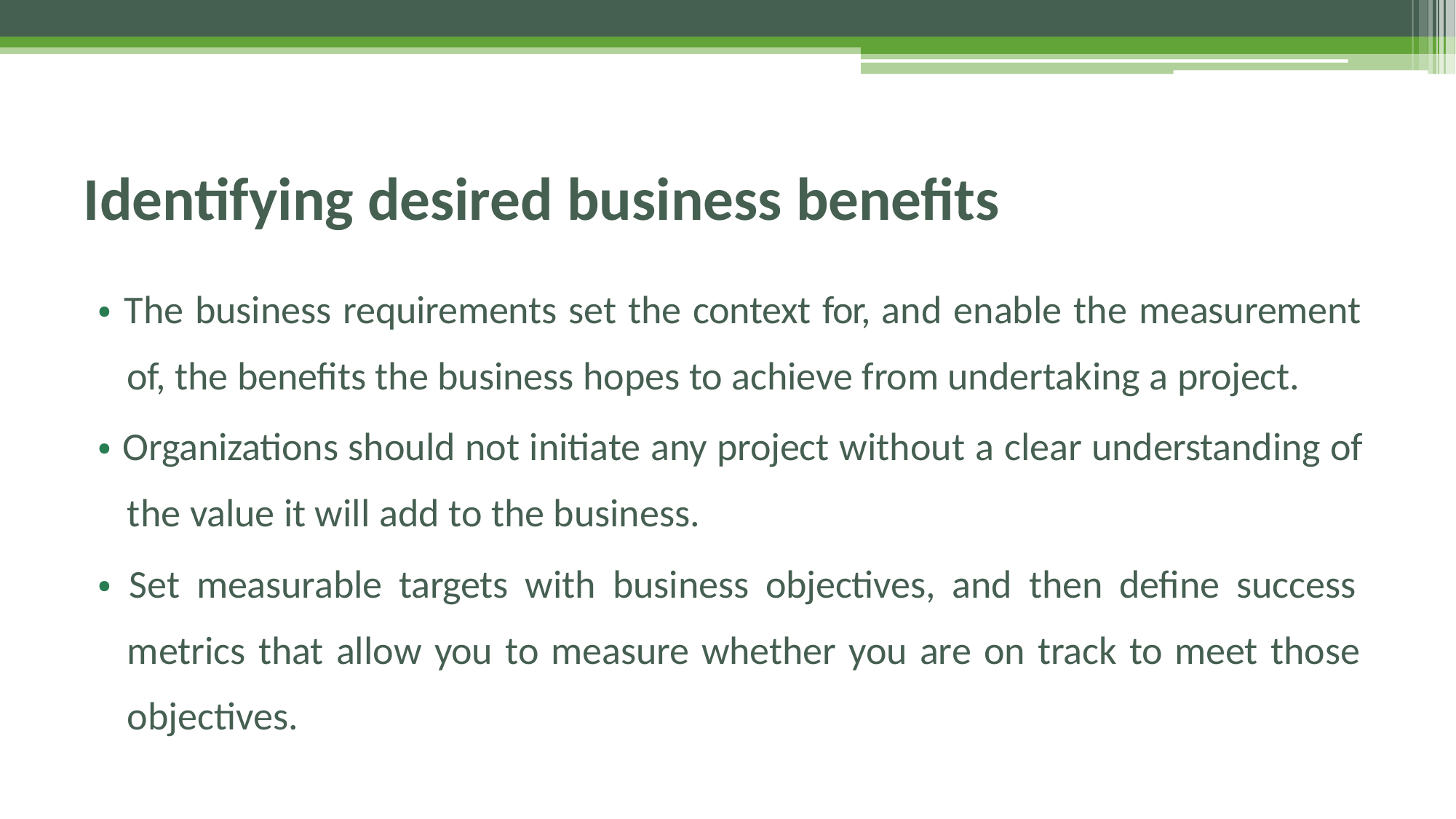

# Identifying desired business benefits
• The business requirements set the context for, and enable the measurement  of, the benefits the business hopes to achieve from undertaking a project.
• Organizations should not initiate any project without a clear understanding of  the value it will add to the business.
• Set measurable targets with business objectives, and then define success  metrics that allow you to measure whether you are on track to meet those  objectives.